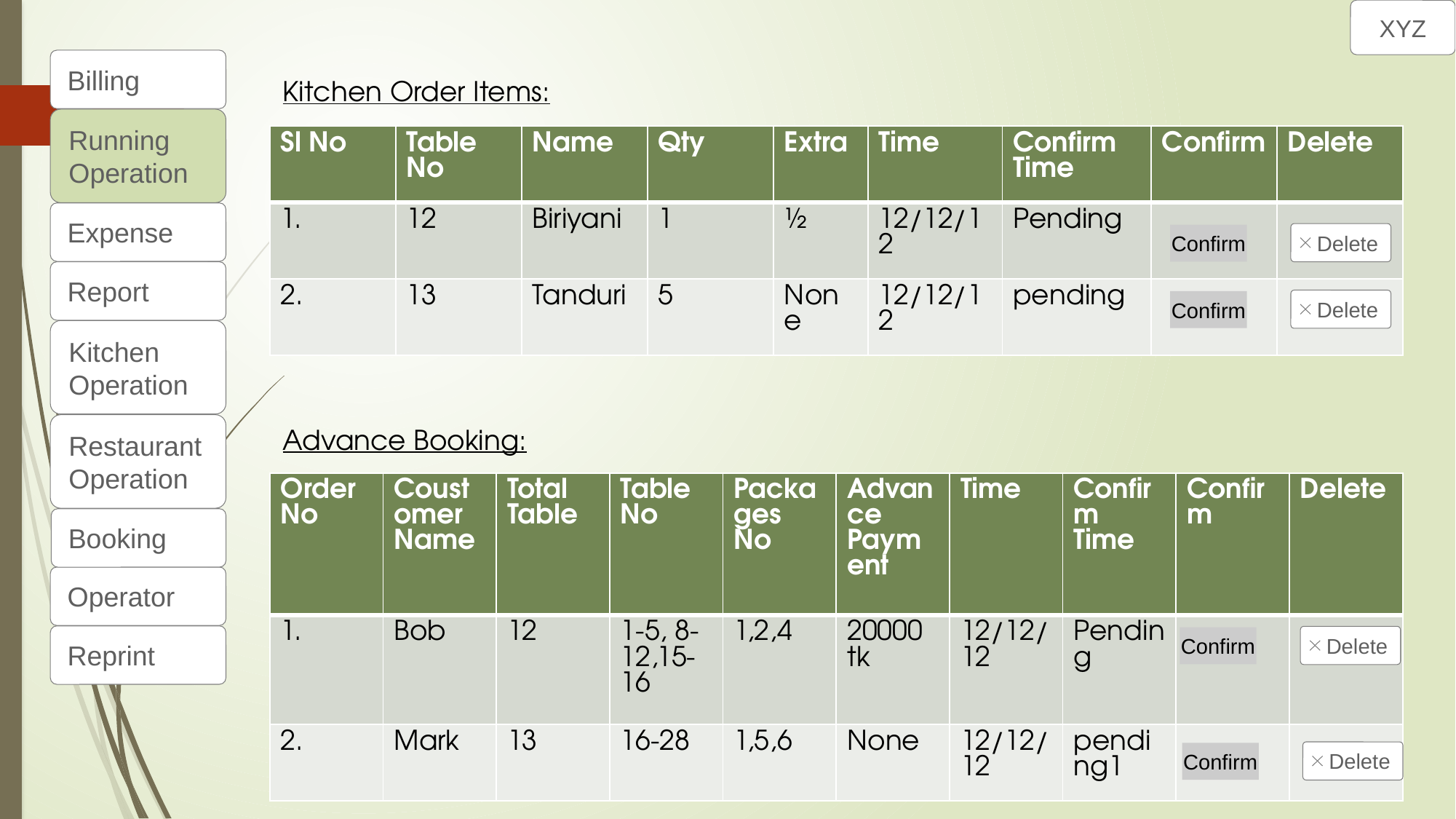

XYZ
Billing
Kitchen Order Items:
Running
Operation
| Sl No | Table No | Name | Qty | Extra | Time | Confirm Time | Confirm | Delete |
| --- | --- | --- | --- | --- | --- | --- | --- | --- |
| 1. | 12 | Biriyani | 1 | ½ | 12/12/12 | Pending |  |  |
| 2. | 13 | Tanduri | 5 | None | 12/12/12 | pending |  |  |
Expense
Delete

Confirm
Report
Delete

Confirm
Kitchen
Operation
Restaurant
Operation
Advance Booking:
| Order No | Coustomer Name | Total Table | Table No | Packages No | Advance Payment | Time | Confirm Time | Confirm | Delete |
| --- | --- | --- | --- | --- | --- | --- | --- | --- | --- |
| 1. | Bob | 12 | 1-5, 8-12,15-16 | 1,2,4 | 20000 tk | 12/12/12 | Pending |  |  |
| 2. | Mark | 13 | 16-28 | 1,5,6 | None | 12/12/12 | pending1 |  |  |
Booking
Operator
Reprint
Delete

Confirm
Delete

Confirm